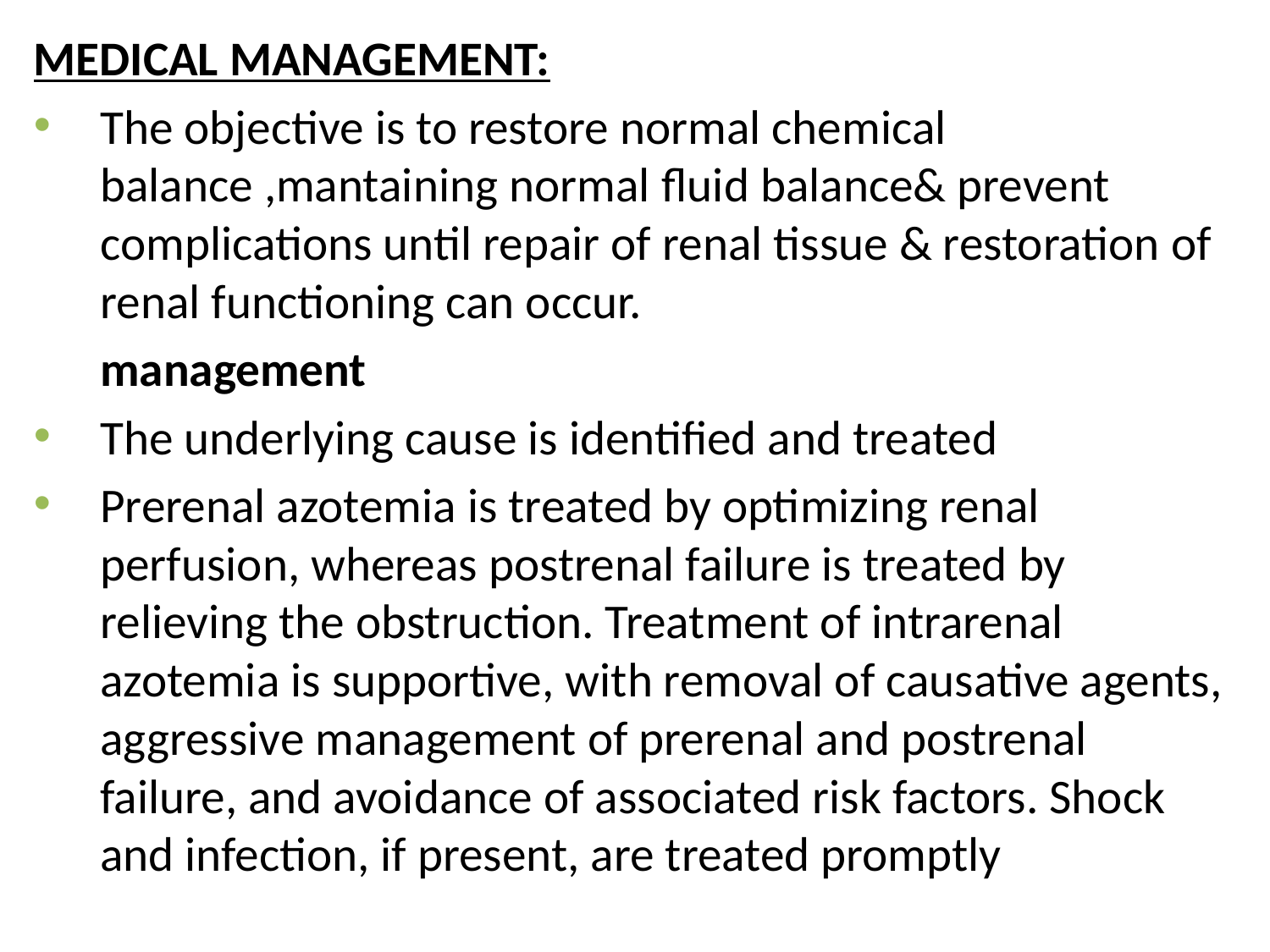

#
MEDICAL MANAGEMENT:
The objective is to restore normal chemical balance ,mantaining normal fluid balance& prevent complications until repair of renal tissue & restoration of renal functioning can occur.
			management
The underlying cause is identified and treated
Prerenal azotemia is treated by optimizing renal perfusion, whereas postrenal failure is treated by relieving the obstruction. Treatment of intrarenal azotemia is supportive, with removal of causative agents, aggressive management of prerenal and postrenal failure, and avoidance of associated risk factors. Shock and infection, if present, are treated promptly